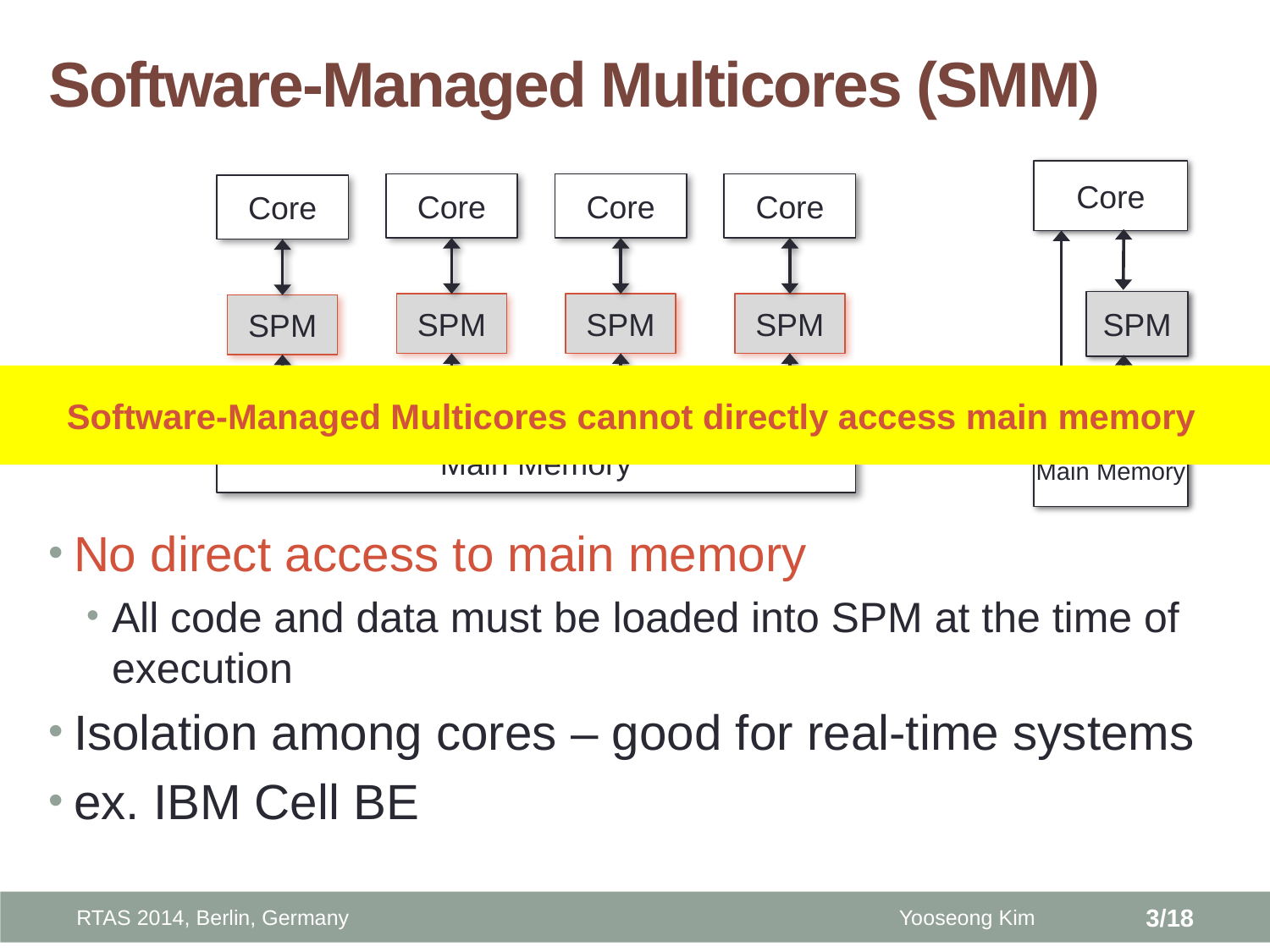

# Software-Managed Multicores (SMM)
Core
SPM
DMA
Main Memory
Core
Core
Core
Core
SPM
SPM
SPM
SPM
DMA
DMA
DMA
DMA
Main Memory
Software-Managed Multicores cannot directly access main memory
No direct access to main memory
All code and data must be loaded into SPM at the time of execution
Isolation among cores – good for real-time systems
ex. IBM Cell BE

RTAS 2014, Berlin, Germany
Yooseong Kim
3/18